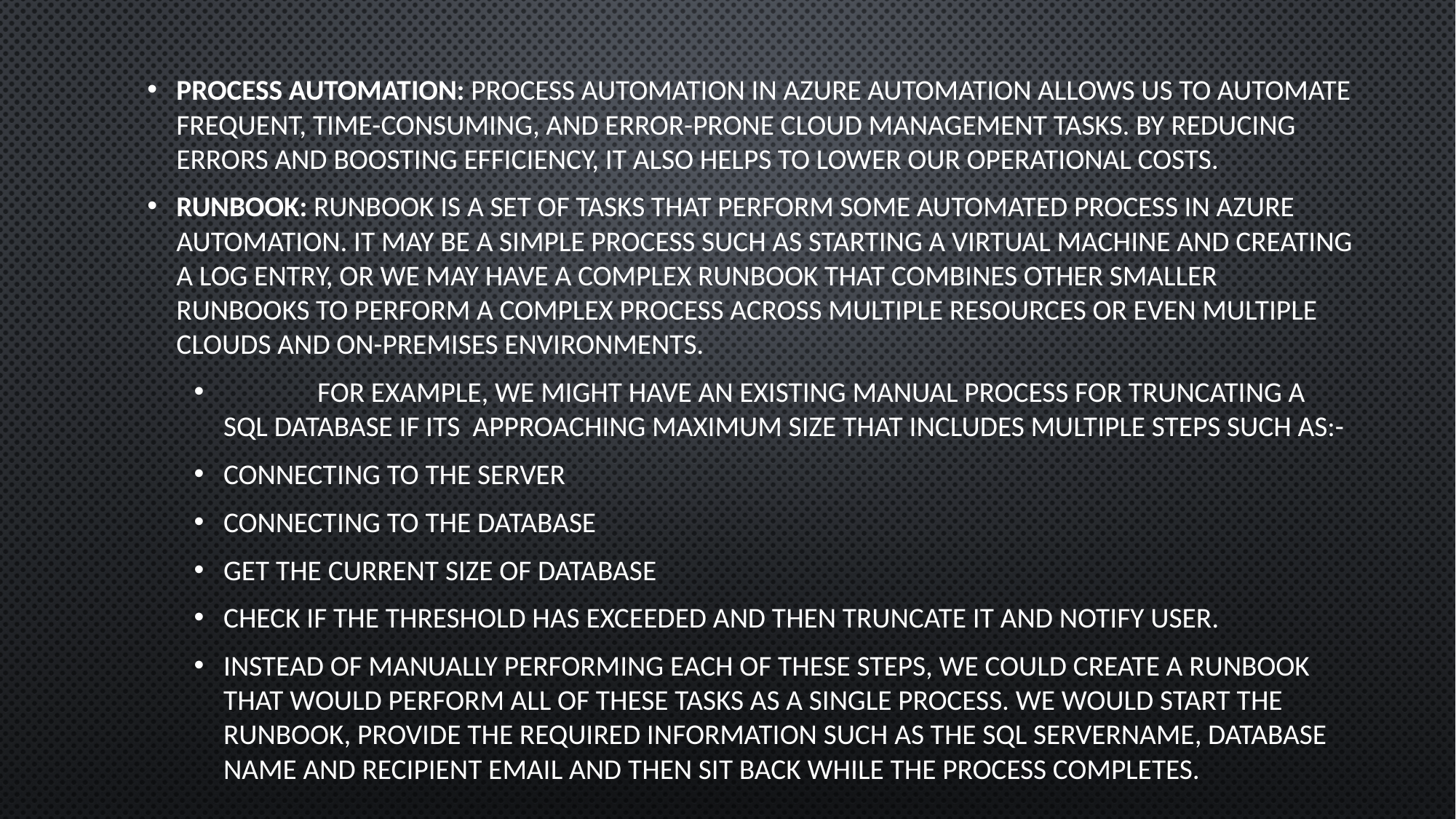

Process Automation: Process Automation in Azure Automation allows us to automate frequent, time-consuming, and error-prone cloud management tasks. By reducing errors and boosting efficiency, it also helps to lower our operational costs.
Runbook: Runbook is a set of tasks that perform some automated process in Azure Automation. It may be a simple process such as starting a virtual machine and creating a log entry, or we may have a complex runbook that combines other smaller runbooks to perform a complex process across multiple resources or even multiple clouds and on-premises environments.
	For example, we might have an existing manual process for truncating a SQL database if its  approaching maximum size that includes multiple steps such as:-
Connecting to the server
Connecting to the database
Get the current size of database
Check if the threshold has exceeded and then truncate it and notify user.
Instead of manually performing each of these steps, we could create a runbook that would perform all of these tasks as a single process. We would start the runbook, provide the required information such as the SQL servername, database name and recipient email and then sit back while the process completes.